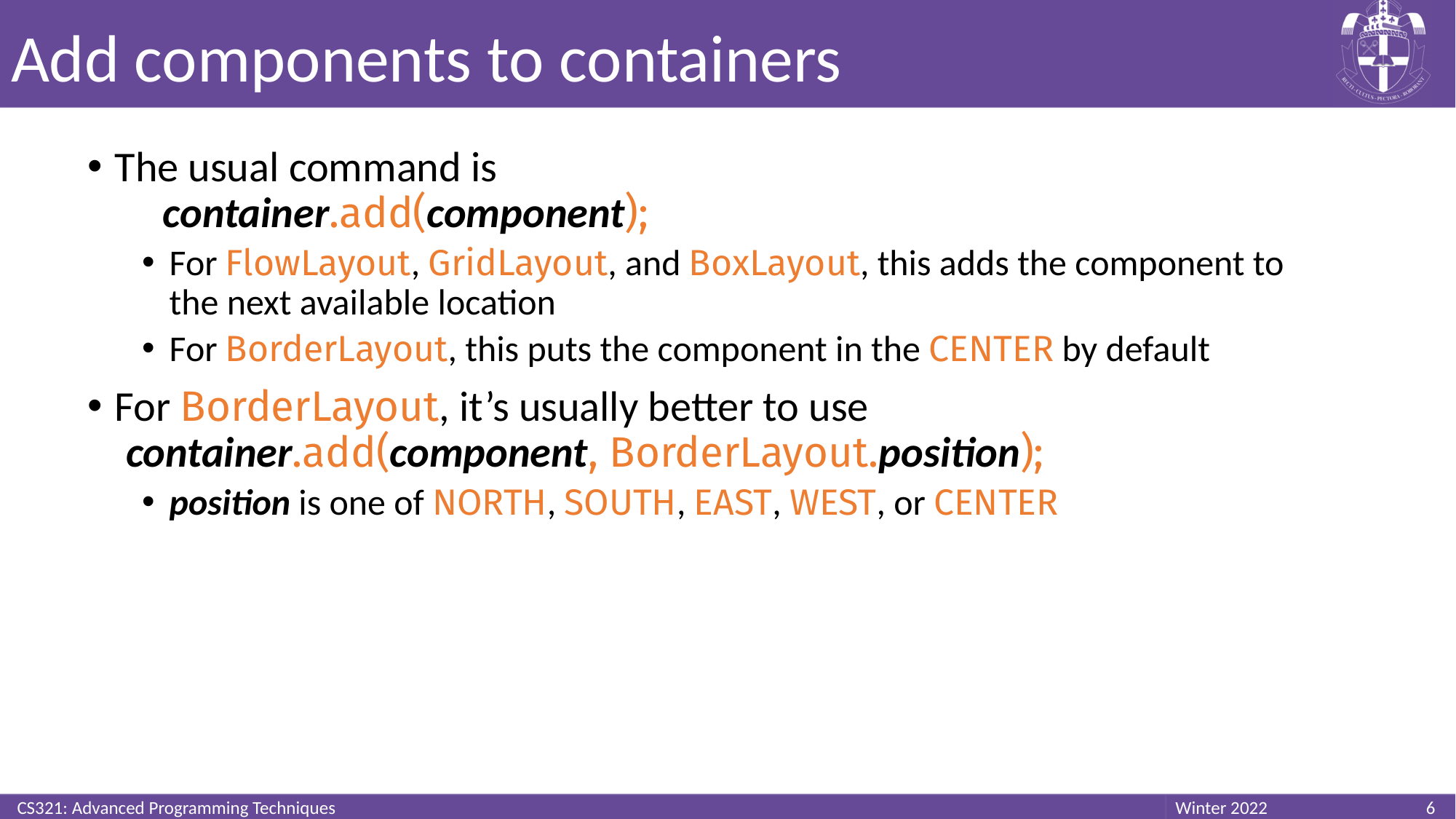

# Add components to containers
The usual command is
     container.add(component);
For FlowLayout, GridLayout, and BoxLayout, this adds the component to the next available location
For BorderLayout, this puts the component in the CENTER by default
For BorderLayout, it’s usually better to use
 container.add(component, BorderLayout.position);
position is one of NORTH, SOUTH, EAST, WEST, or CENTER

CS321: Advanced Programming Techniques
6
Winter 2022